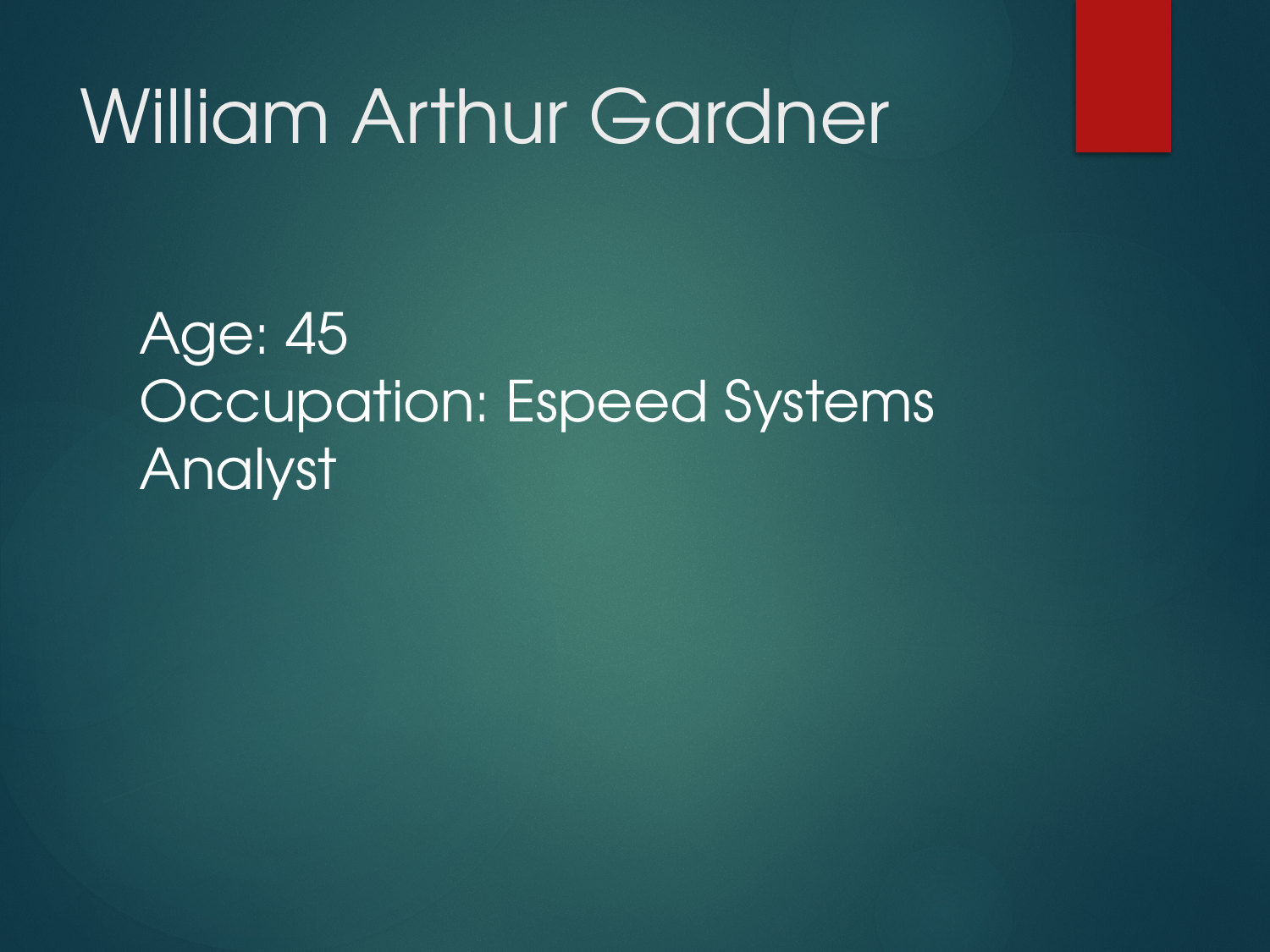

# William Arthur Gardner

Age: 45
Occupation: Espeed Systems Analyst